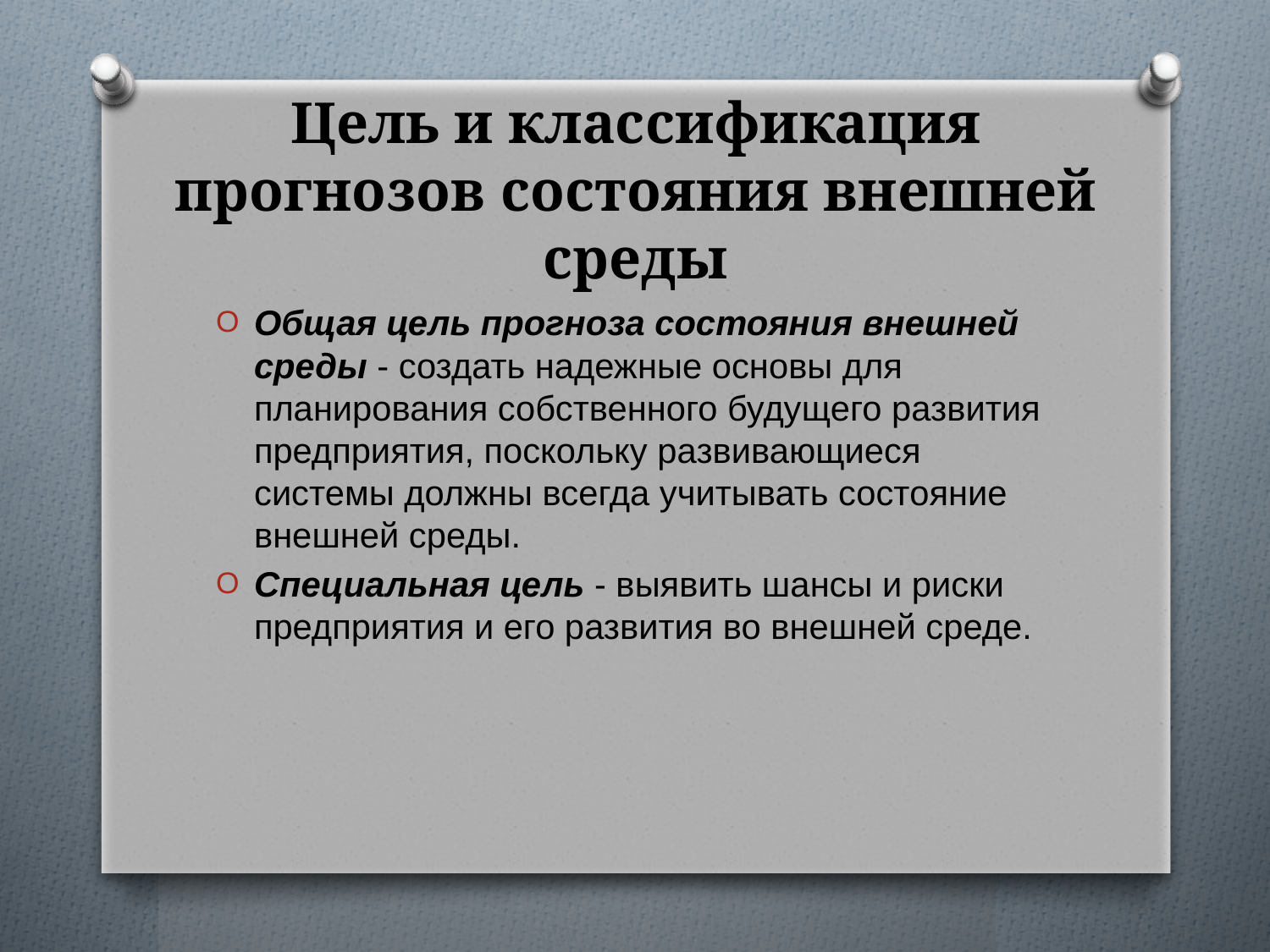

# Цель и классификация прогнозов состояния внешней среды
Общая цель прогноза состояния внешней среды - создать надежные основы для планирования собственного будущего развития предприятия, поскольку развивающиеся системы должны всегда учитывать состояние внешней среды.
Специальная цель - выявить шансы и риски предприятия и его развития во внешней среде.